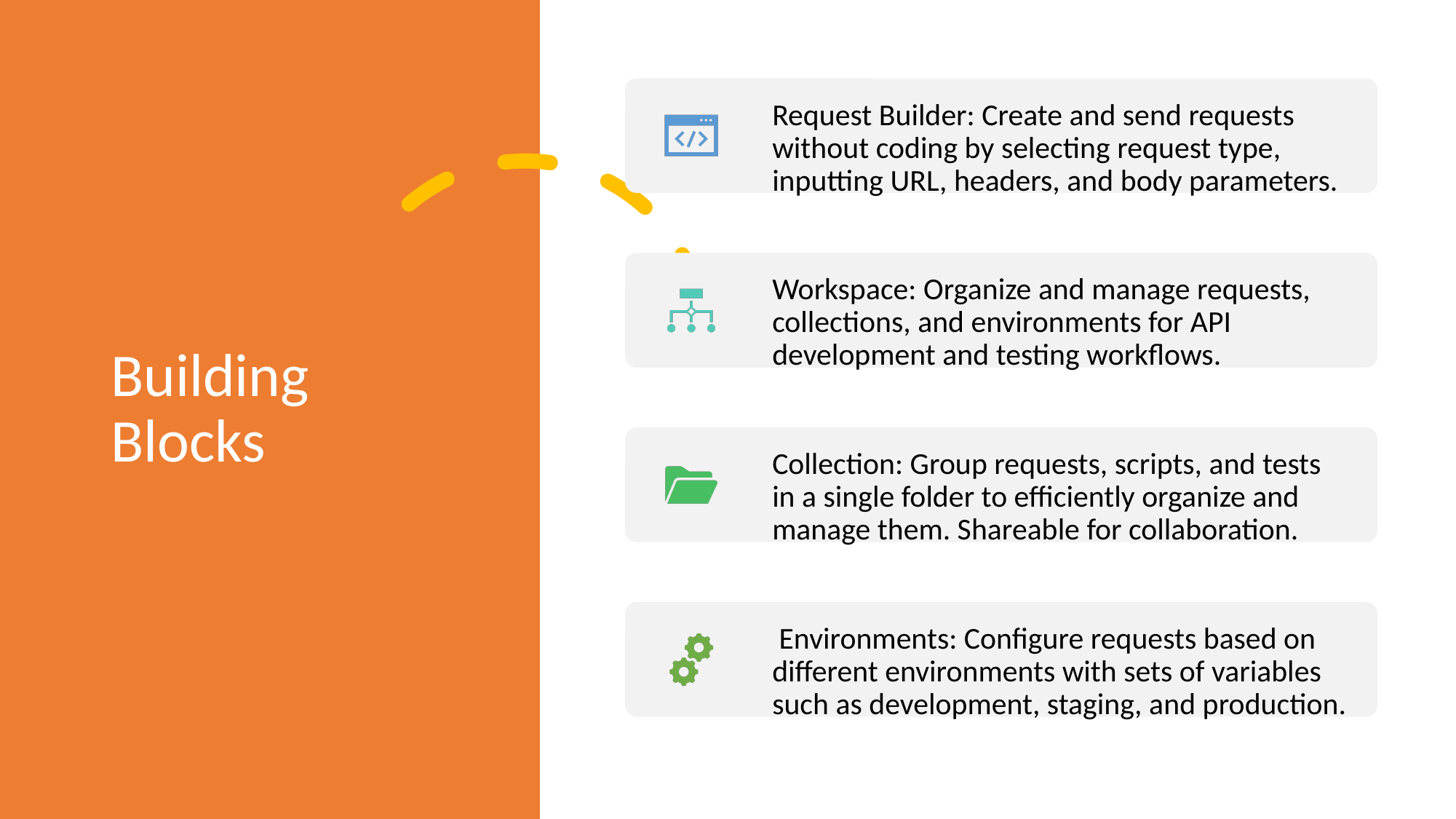

# Building Blocks
Request Builder: Create and send requests without coding by selecting request type, inputting URL, headers, and body parameters.
Workspace: Organize and manage requests, collections, and environments for API development and testing workflows.
Collection: Group requests, scripts, and tests in a single folder to efficiently organize and manage them. Shareable for collaboration.
 Environments: Configure requests based on different environments with sets of variables such as development, staging, and production.